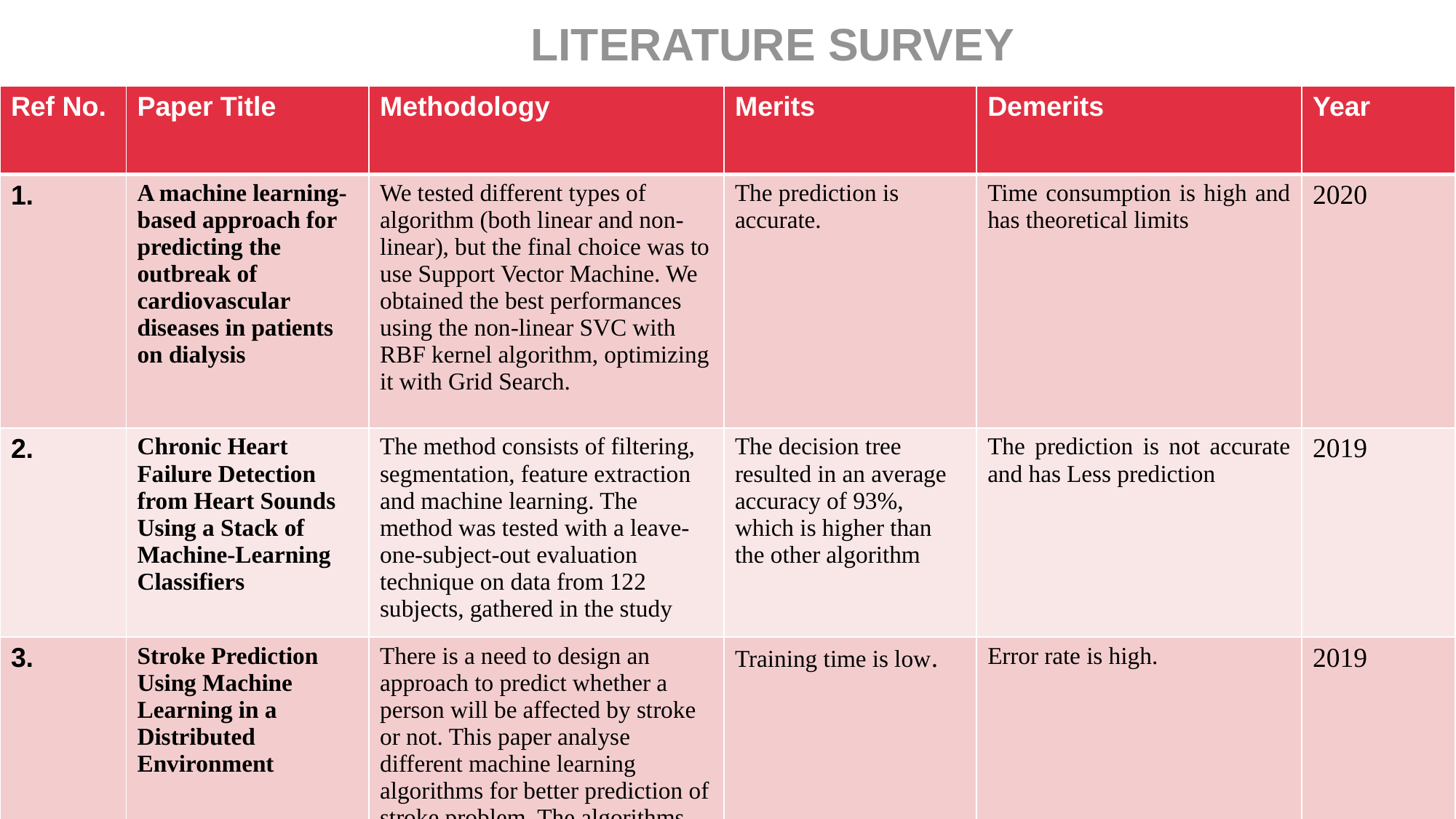

# LITERATURE SURVEY
| Ref No. | Paper Title | Methodology | Merits | Demerits | Year |
| --- | --- | --- | --- | --- | --- |
| 1. | A machine learning-based approach for predicting the outbreak of cardiovascular diseases in patients on dialysis | We tested different types of algorithm (both linear and non-linear), but the final choice was to use Support Vector Machine. We obtained the best performances using the non-linear SVC with RBF kernel algorithm, optimizing it with Grid Search. | The prediction is accurate. | Time consumption is high and has theoretical limits | 2020 |
| 2. | Chronic Heart Failure Detection from Heart Sounds Using a Stack of Machine-Learning Classifiers | The method consists of filtering, segmentation, feature extraction and machine learning. The method was tested with a leave-one-subject-out evaluation technique on data from 122 subjects, gathered in the study | The decision tree resulted in an average accuracy of 93%, which is higher than the other algorithm | The prediction is not accurate and has Less prediction | 2019 |
| 3. | Stroke Prediction Using Machine Learning in a Distributed Environment | There is a need to design an approach to predict whether a person will be affected by stroke or not. This paper analyse different machine learning algorithms for better prediction of stroke problem. The algorithms used for analysis include Naive Bayes, Logistic Regression, Decision Tree, Random Forest | Training time is low. | Error rate is high. | 2019 |